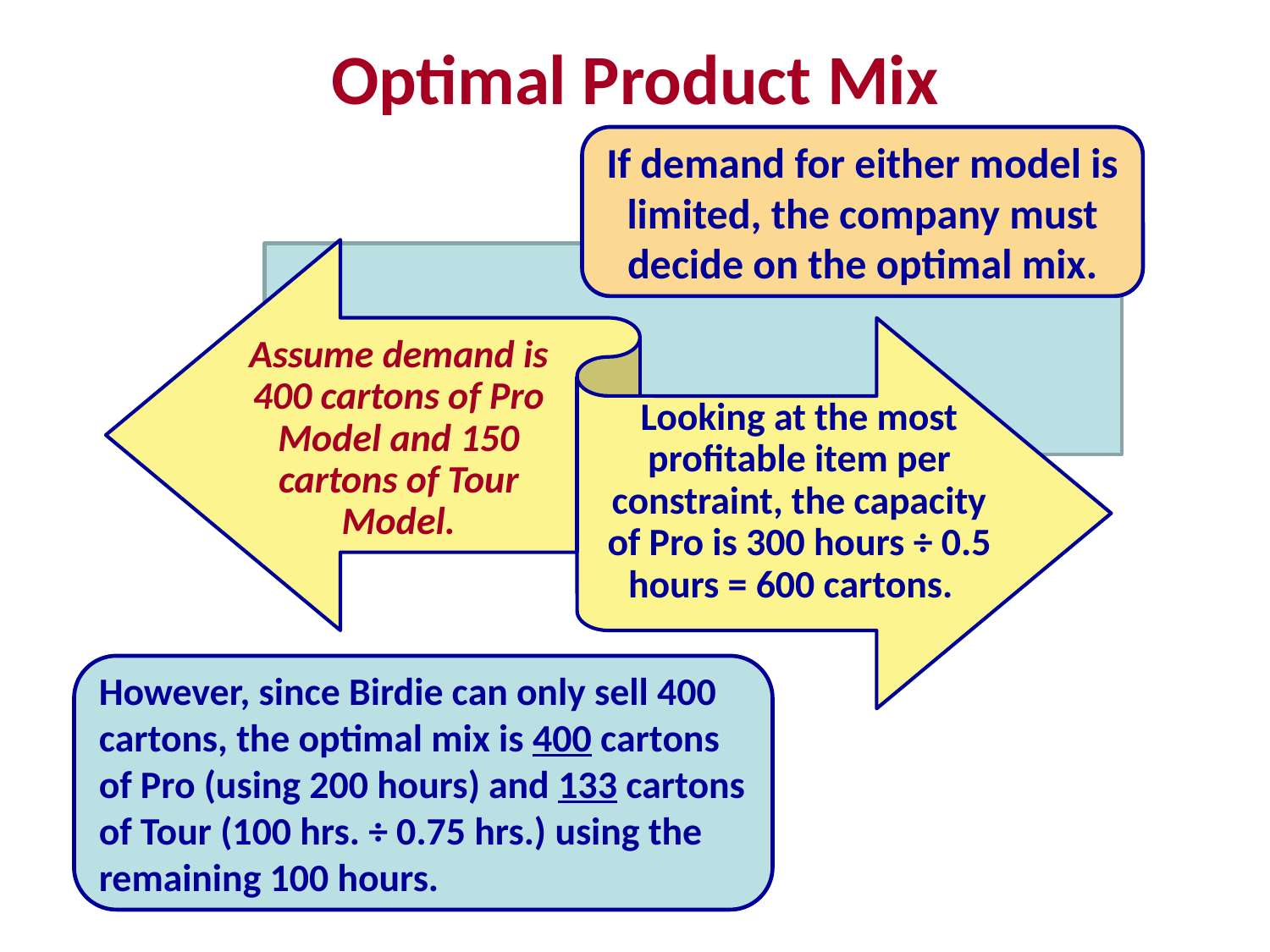

# Optimal Product Mix
If demand for either model is limited, the company must decide on the optimal mix.

Assume demand is 400 cartons of Pro Model and 150 cartons of Tour Model.
Looking at the most profitable item per constraint, the capacity of Pro is 300 hours ÷ 0.5 hours = 600 cartons.

However, since Birdie can only sell 400 cartons, the optimal mix is 400 cartons of Pro (using 200 hours) and 133 cartons of Tour (100 hrs. ÷ 0.75 hrs.) using the remaining 100 hours.